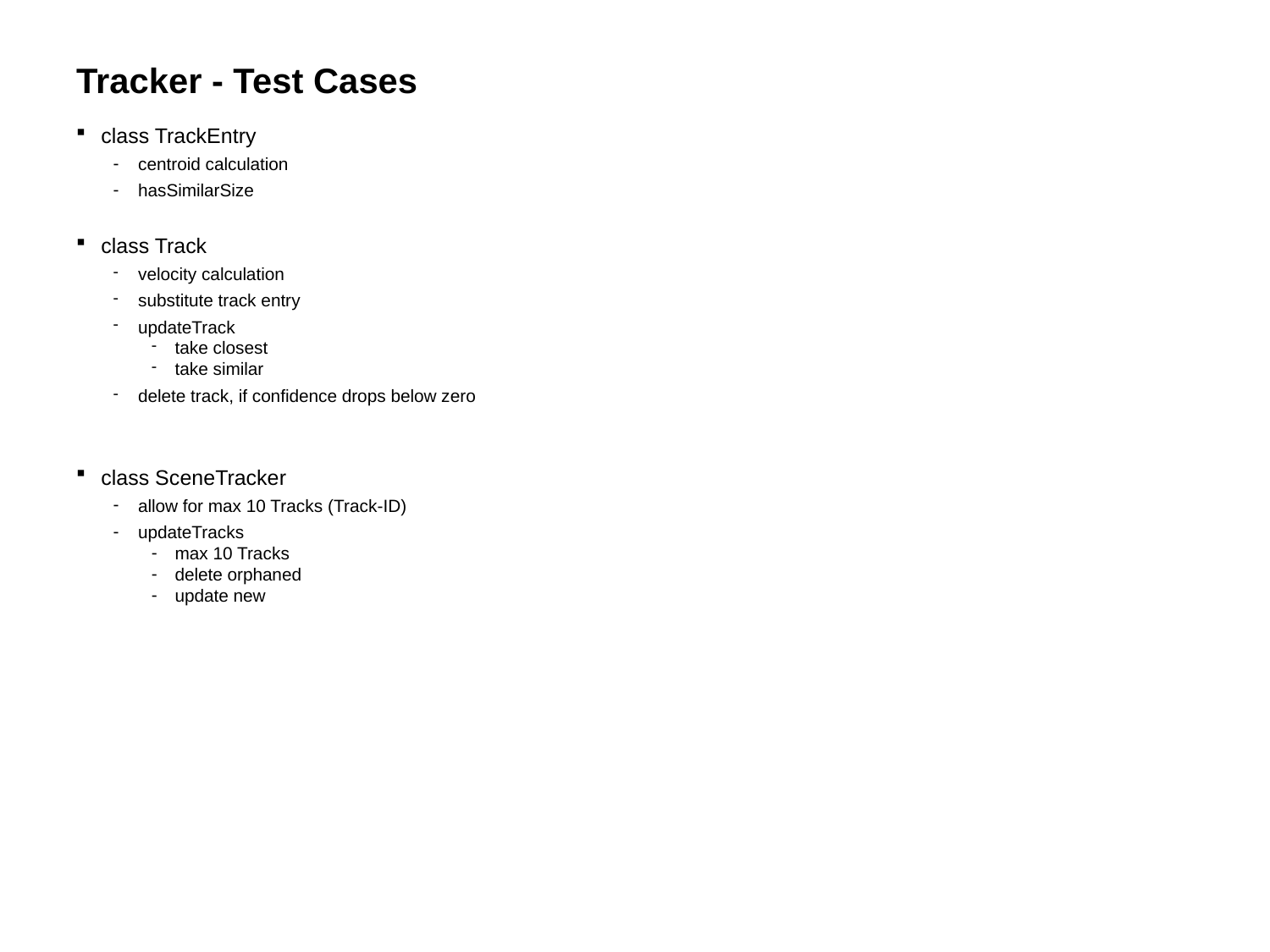

# Tracker - Test Cases
class TrackEntry
centroid calculation
hasSimilarSize

class Track
velocity calculation
substitute track entry
updateTrack
take closest
take similar
delete track, if confidence drops below zero

class SceneTracker
allow for max 10 Tracks (Track-ID)
updateTracks
max 10 Tracks
delete orphaned
update new